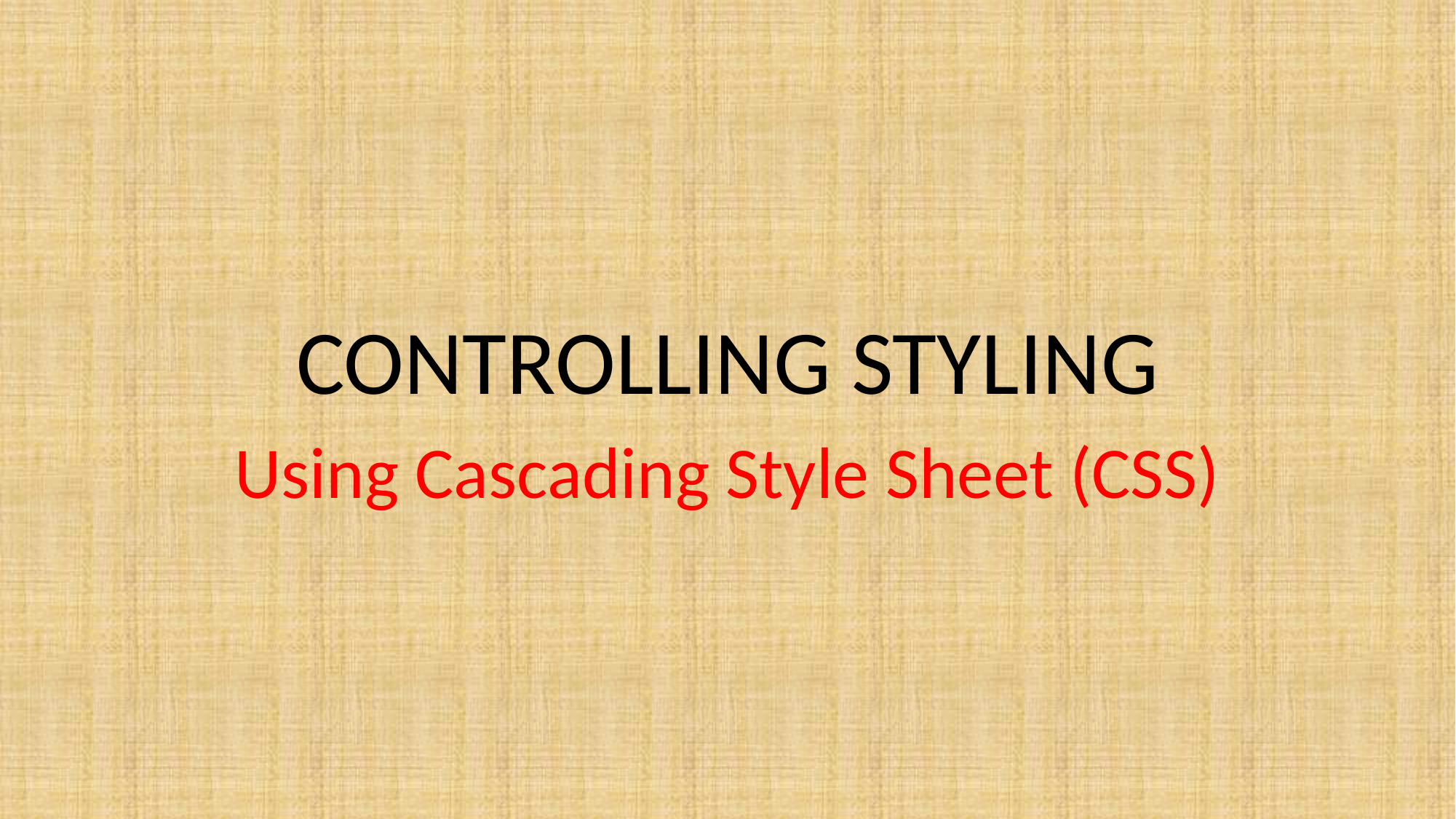

# CONTROLLING STYLING
Using Cascading Style Sheet (CSS)